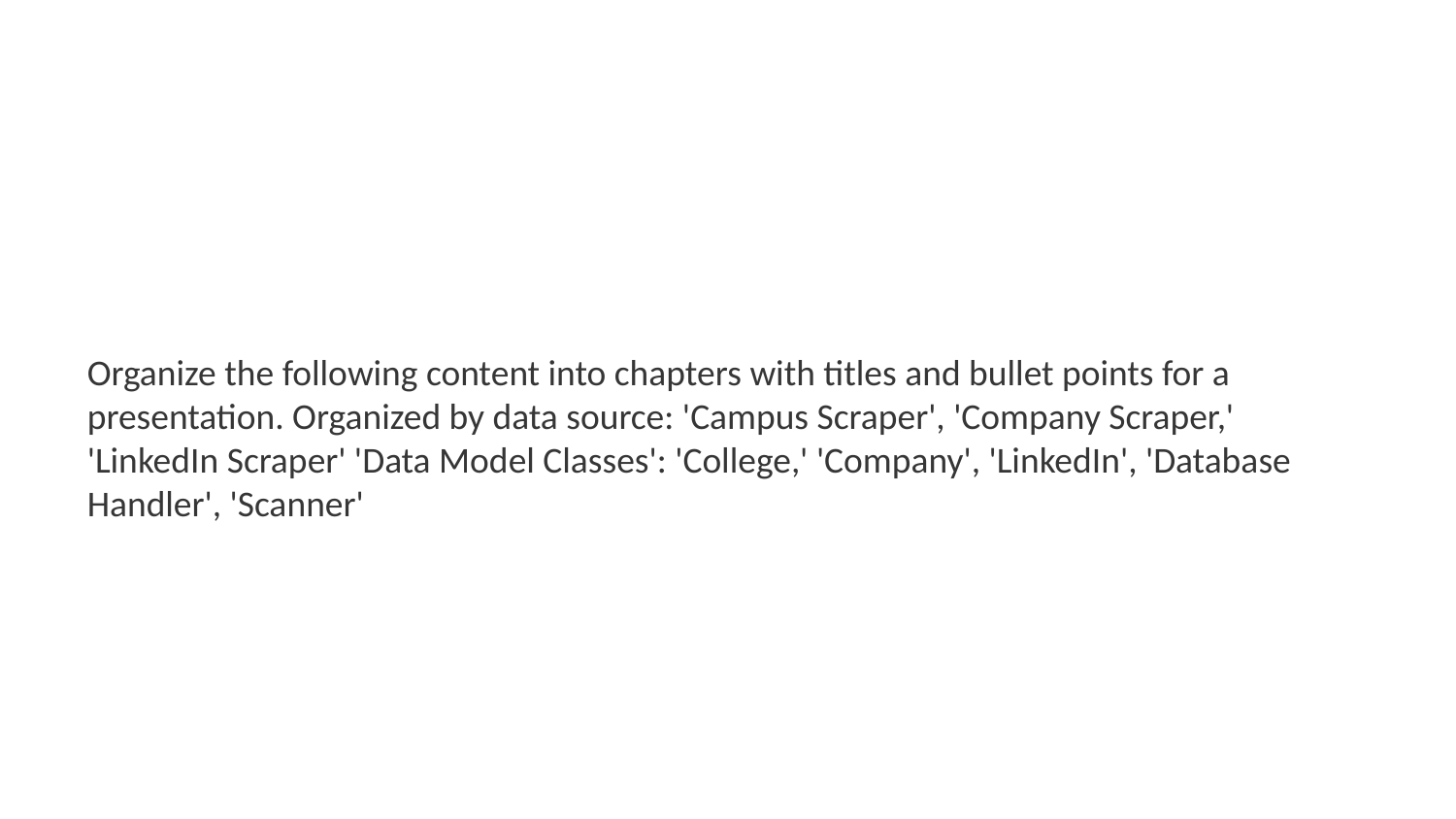

Organize the following content into chapters with titles and bullet points for a presentation. Organized by data source: 'Campus Scraper', 'Company Scraper,' 'LinkedIn Scraper' 'Data Model Classes': 'College,' 'Company', 'LinkedIn', 'Database Handler', 'Scanner'